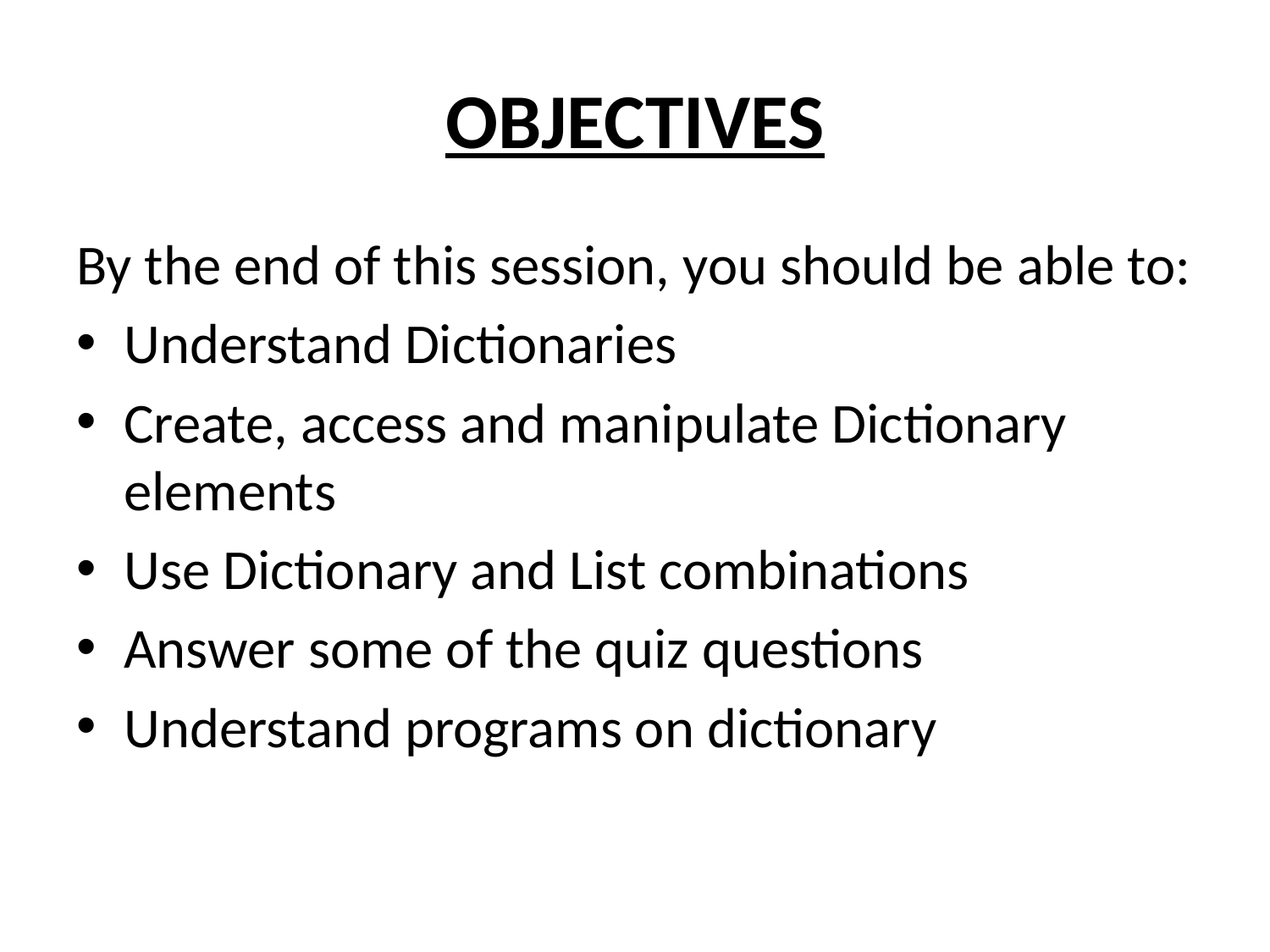

# OBJECTIVES
By the end of this session, you should be able to:
Understand Dictionaries
Create, access and manipulate Dictionary elements
Use Dictionary and List combinations
Answer some of the quiz questions
Understand programs on dictionary